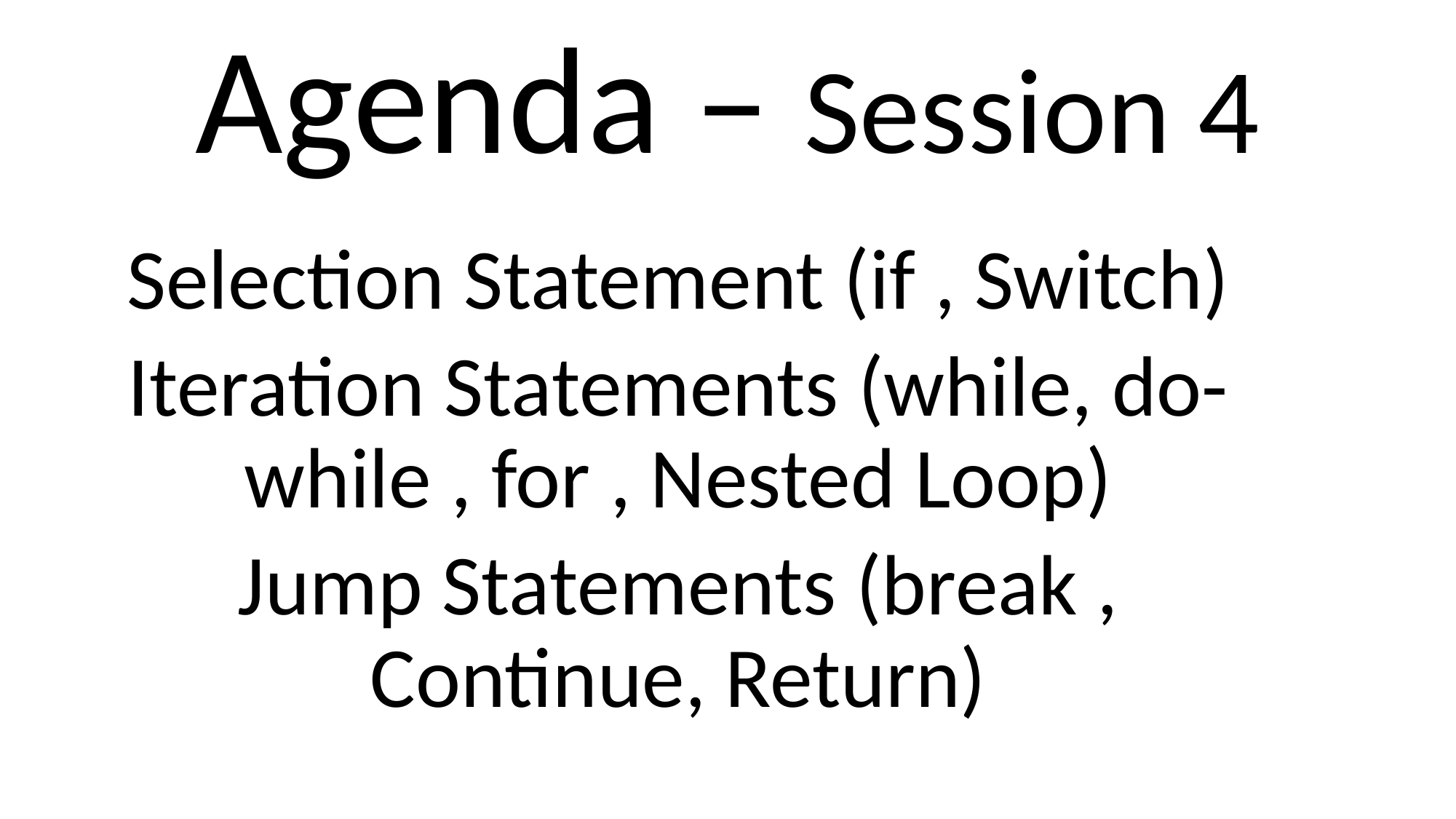

# Agenda – Session 4

Selection Statement (if , Switch)
Iteration Statements (while, do-while , for , Nested Loop)
Jump Statements (break , Continue, Return)